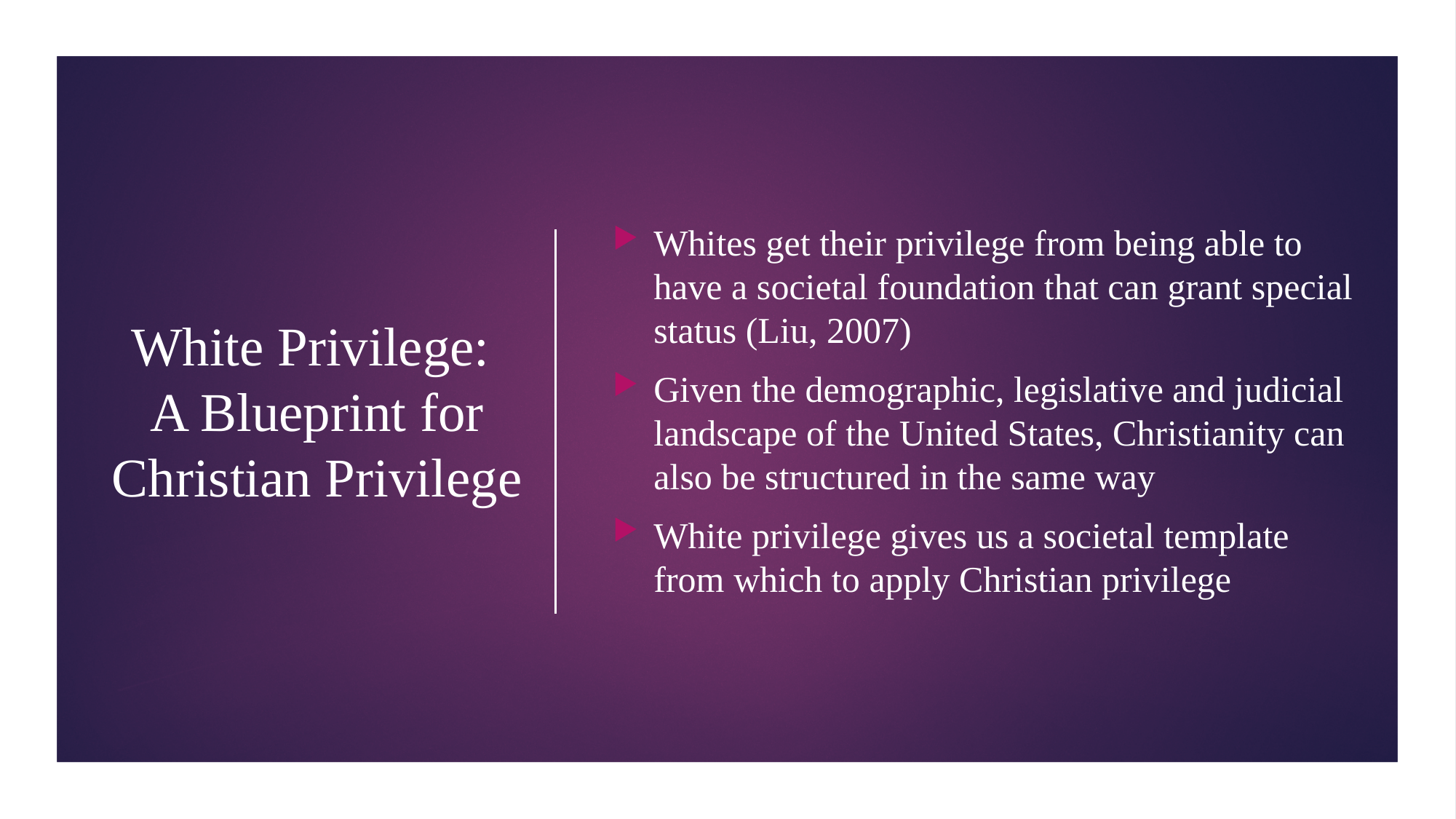

# White Privilege: A Blueprint for Christian Privilege
Whites get their privilege from being able to have a societal foundation that can grant special status (Liu, 2007)
Given the demographic, legislative and judicial landscape of the United States, Christianity can also be structured in the same way
White privilege gives us a societal template from which to apply Christian privilege